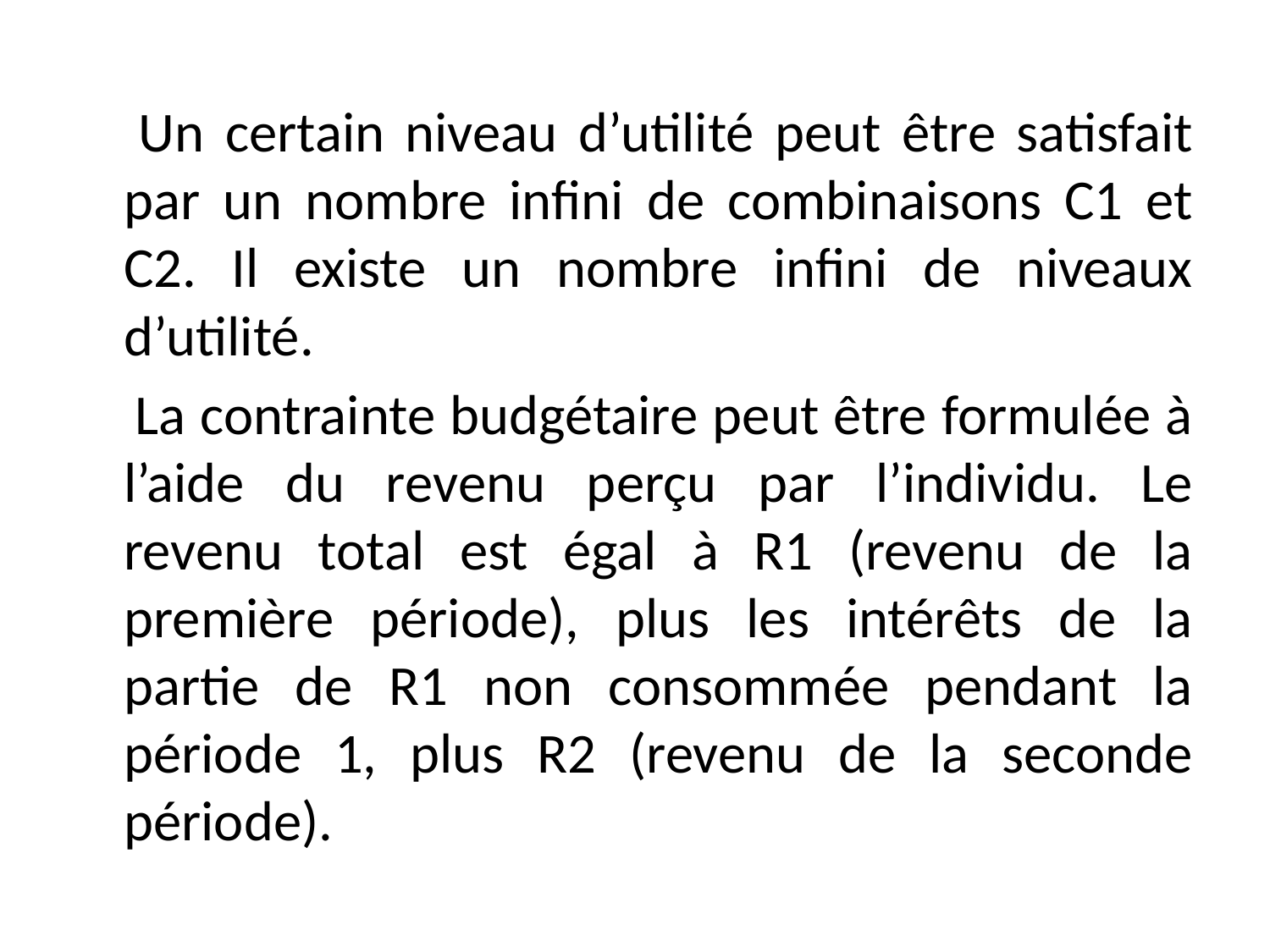

Un certain niveau d’utilité peut être satisfait par un nombre infini de combinaisons C1 et C2. Il existe un nombre infini de niveaux d’utilité.
    La contrainte budgétaire peut être formulée à l’aide du revenu perçu par l’individu. Le revenu total est égal à R1 (revenu de la première période), plus les intérêts de la partie de R1 non consommée pendant la période 1, plus R2 (revenu de la seconde période).